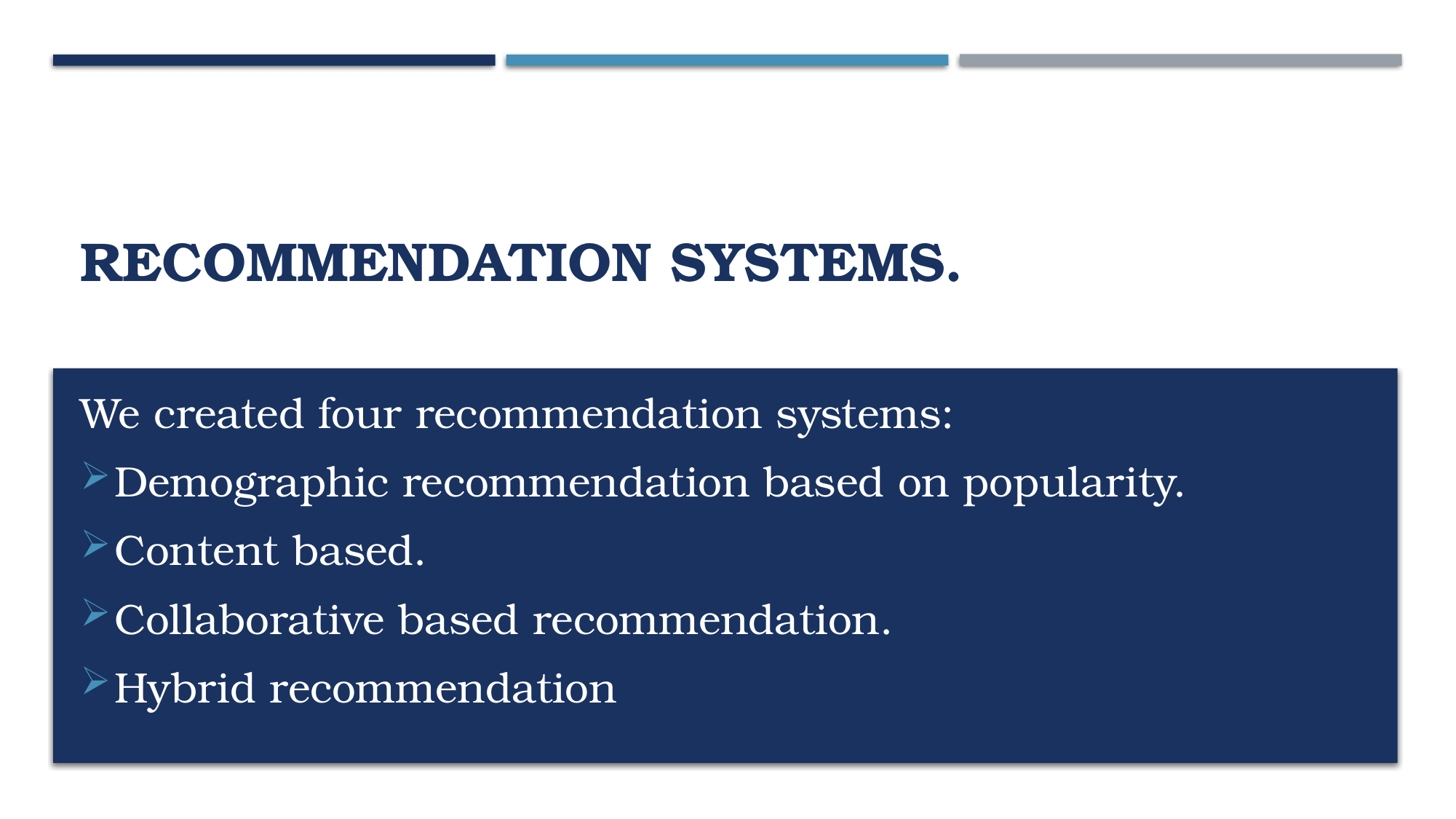

# Recommendation systems.
We created four recommendation systems:
Demographic recommendation based on popularity.
Content based.
Collaborative based recommendation.
Hybrid recommendation